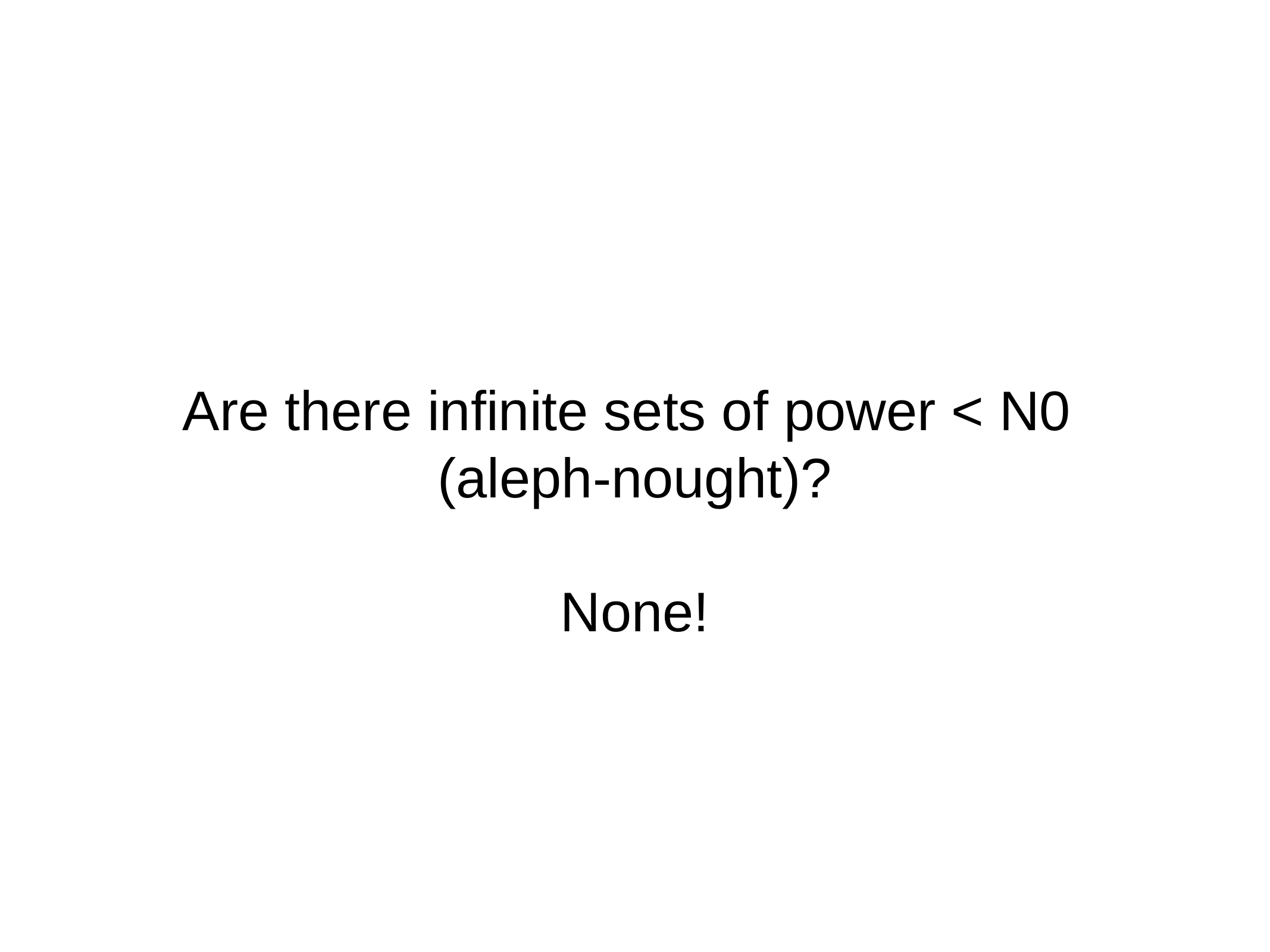

Are there infinite sets of power < N0
(aleph-nought)?

None!